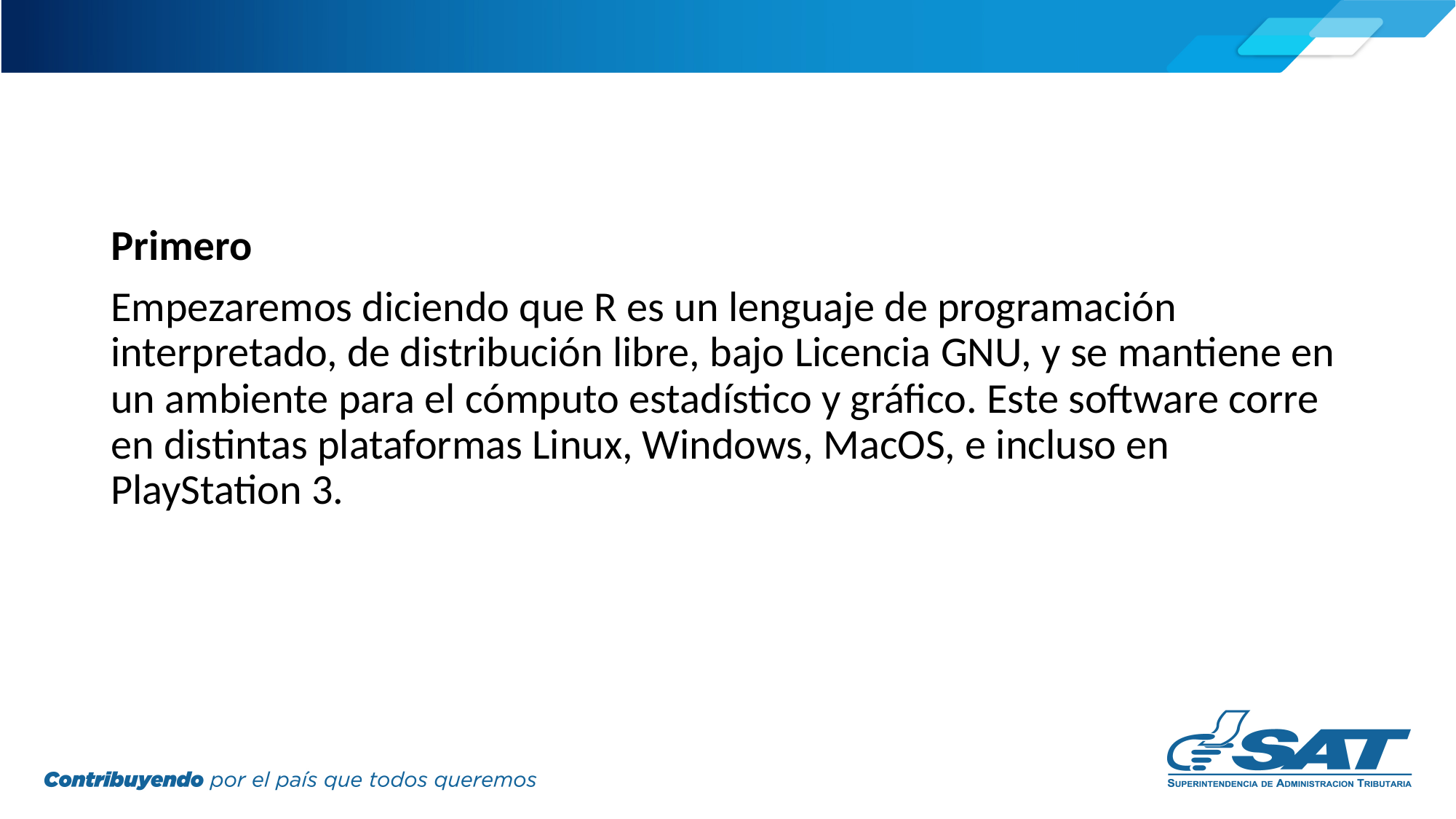

Primero
Empezaremos diciendo que R es un lenguaje de programación interpretado, de distribución libre, bajo Licencia GNU, y se mantiene en un ambiente para el cómputo estadístico y gráfico. Este software corre en distintas plataformas Linux, Windows, MacOS, e incluso en PlayStation 3.